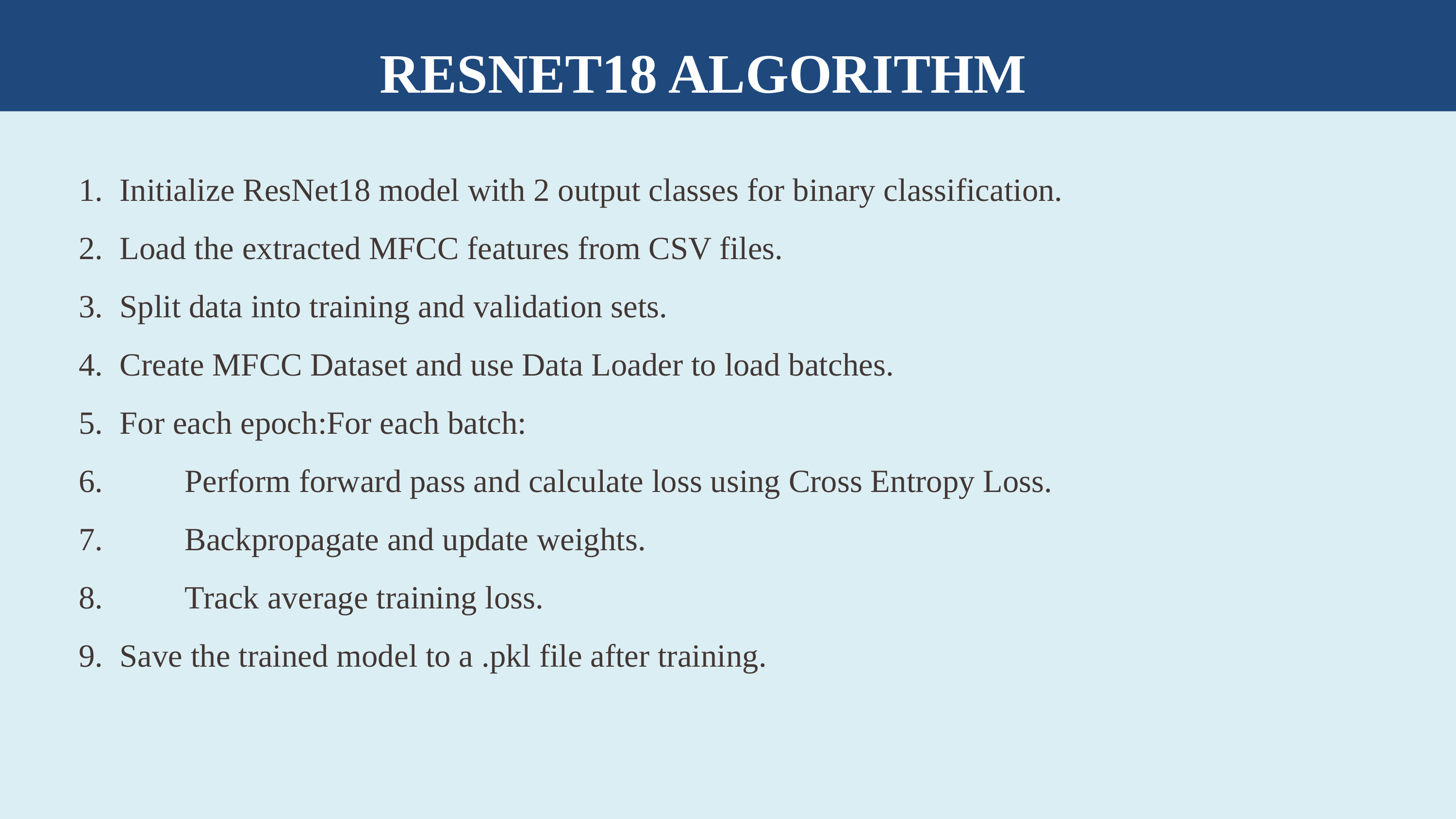

RESNET18 ALGORITHM
Initialize ResNet18 model with 2 output classes for binary classification.
Load the extracted MFCC features from CSV files.
Split data into training and validation sets.
Create MFCC Dataset and use Data Loader to load batches.
For each epoch:For each batch:
        Perform forward pass and calculate loss using Cross Entropy Loss.
        Backpropagate and update weights.
        Track average training loss.
Save the trained model to a .pkl file after training.